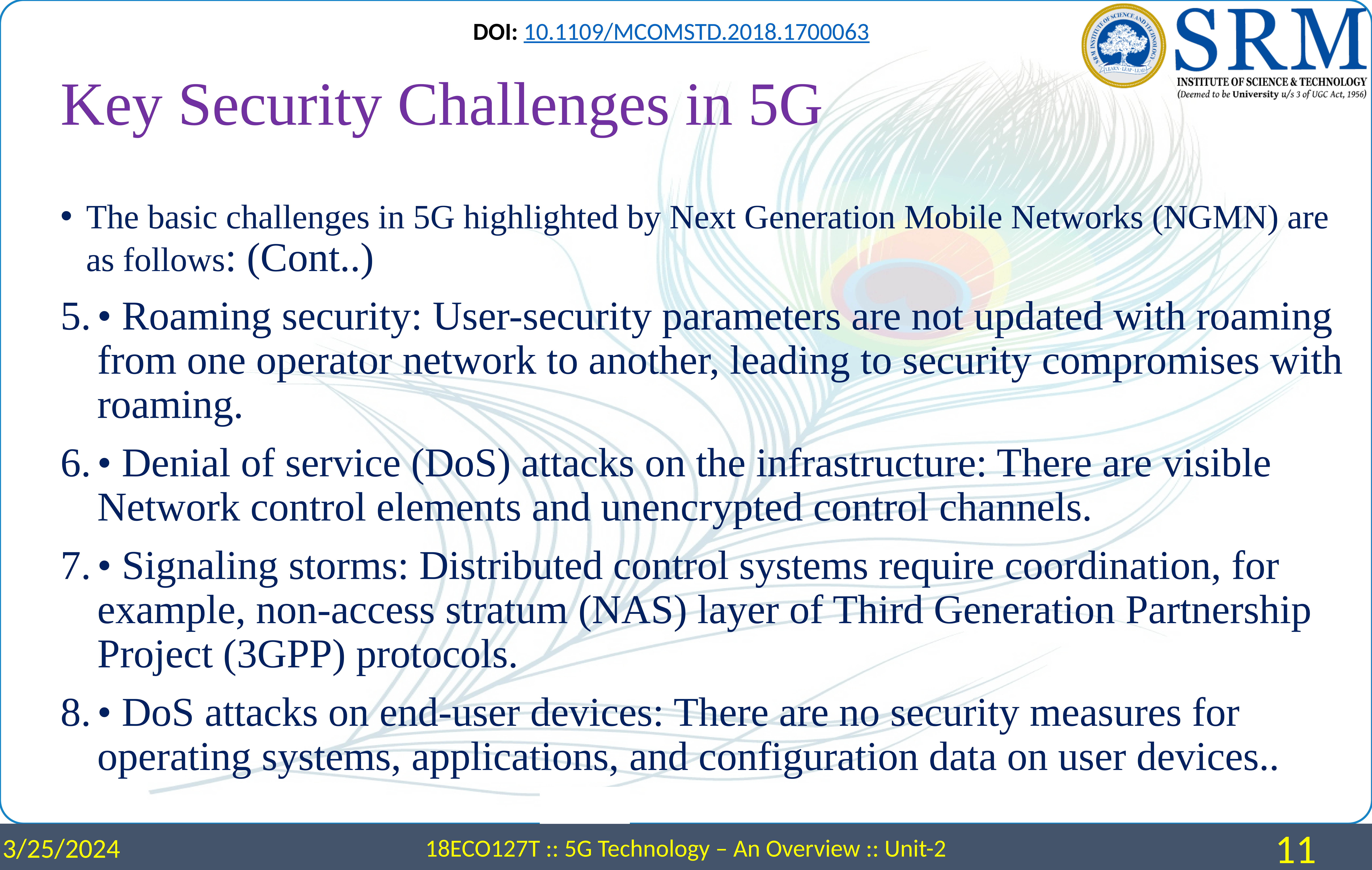

DOI: 10.1109/MCOMSTD.2018.1700063
# Key Security Challenges in 5G
The basic challenges in 5G highlighted by Next Generation Mobile Networks (NGMN) are as follows: (Cont..)
• Roaming security: User-security parameters are not updated with roaming from one operator network to another, leading to security compromises with roaming.
• Denial of service (DoS) attacks on the infrastructure: There are visible Network control elements and unencrypted control channels.
• Signaling storms: Distributed control systems require coordination, for example, non-access stratum (NAS) layer of Third Generation Partnership Project (3GPP) protocols.
• DoS attacks on end-user devices: There are no security measures for operating systems, applications, and configuration data on user devices..

3/25/2024
18ECO127T :: 5G Technology – An Overview :: Unit-2
11